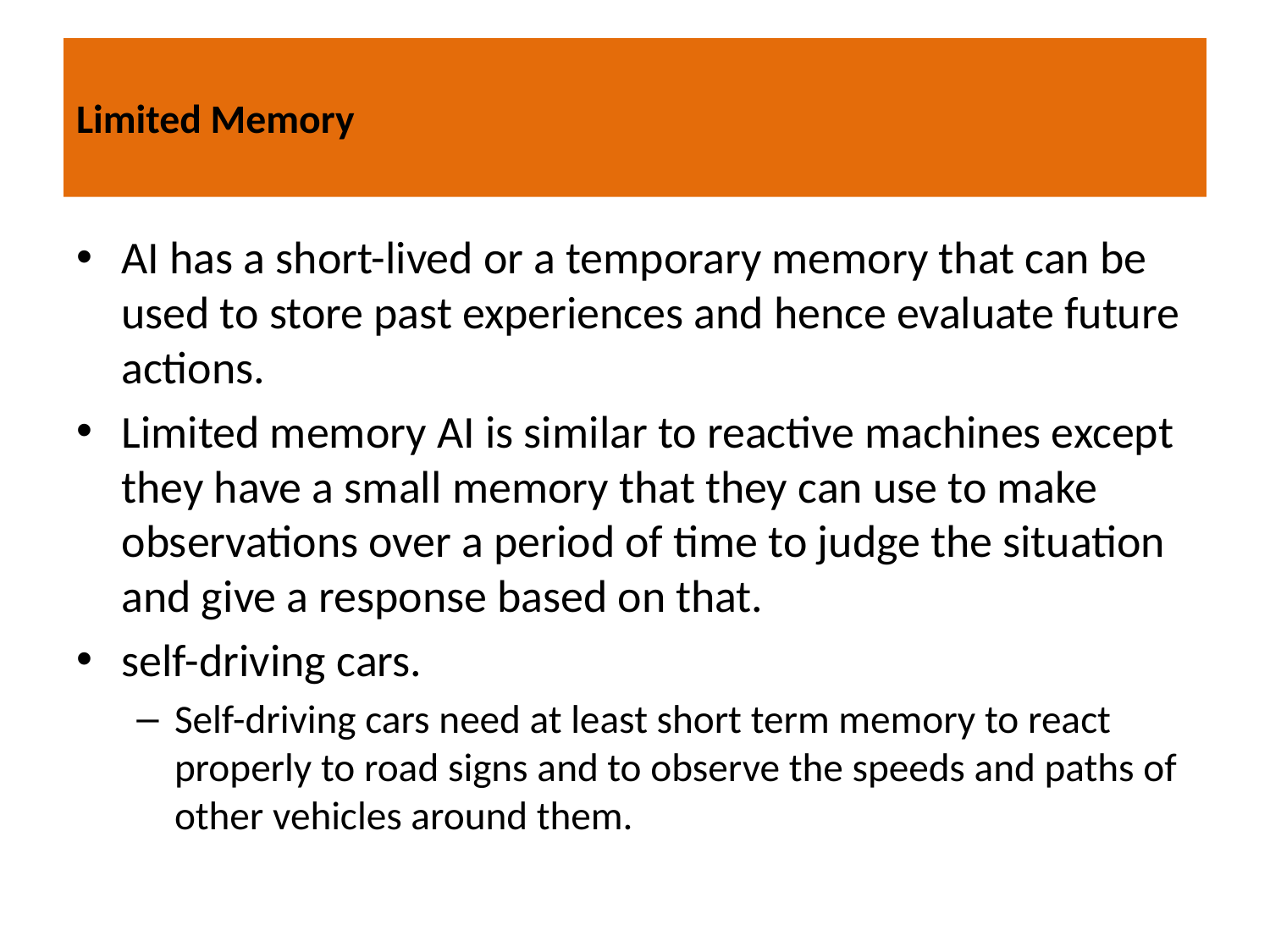

# Limited Memory
AI has a short-lived or a temporary memory that can be used to store past experiences and hence evaluate future actions.
Limited memory AI is similar to reactive machines except they have a small memory that they can use to make observations over a period of time to judge the situation and give a response based on that.
self-driving cars.
Self-driving cars need at least short term memory to react properly to road signs and to observe the speeds and paths of other vehicles around them.